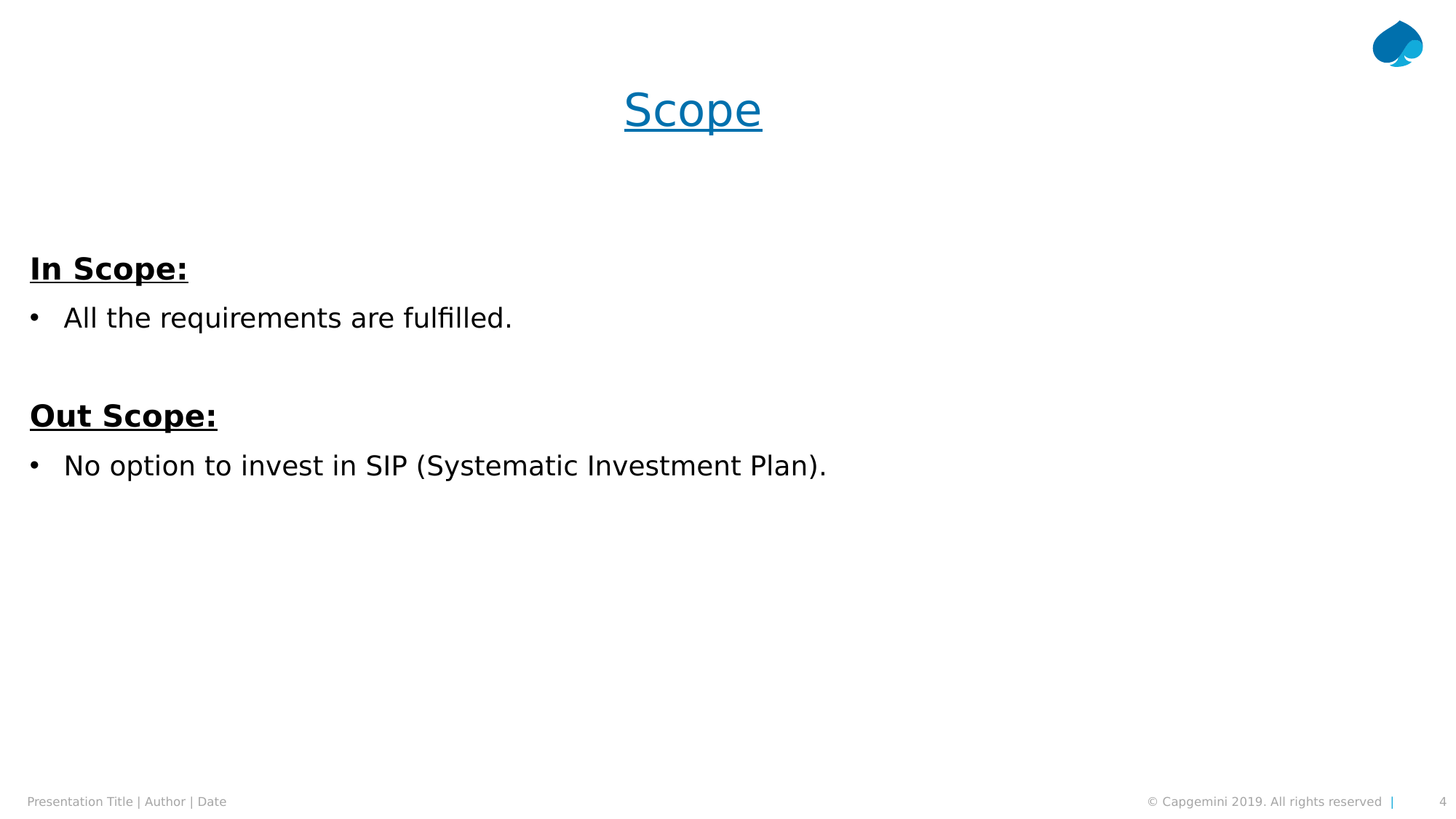

# Scope

In Scope:
All the requirements are fulfilled.

Out Scope:
No option to invest in SIP (Systematic Investment Plan).